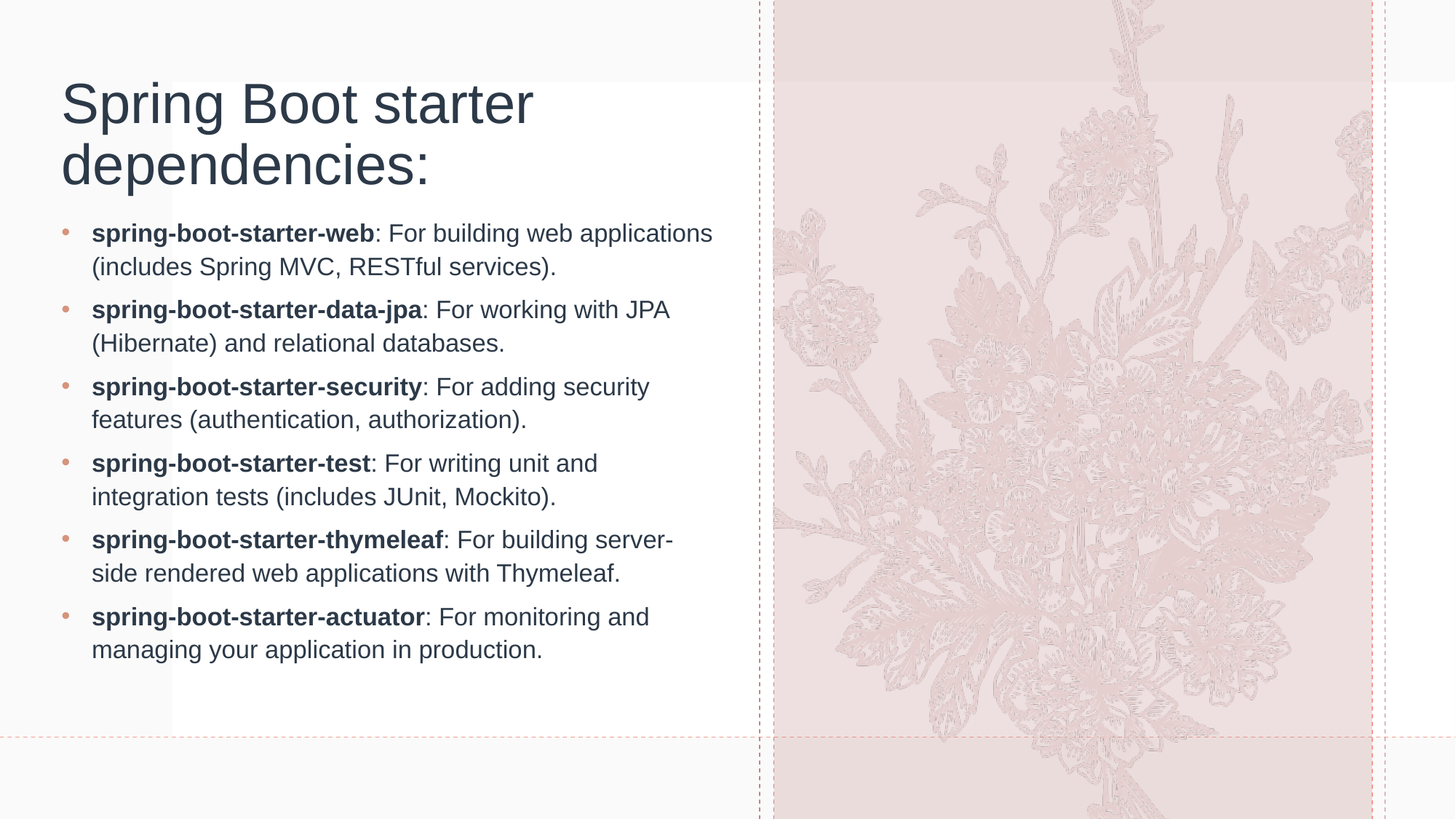

# Spring Boot starter dependencies:
spring-boot-starter-web: For building web applications (includes Spring MVC, RESTful services).
spring-boot-starter-data-jpa: For working with JPA (Hibernate) and relational databases.
spring-boot-starter-security: For adding security features (authentication, authorization).
spring-boot-starter-test: For writing unit and integration tests (includes JUnit, Mockito).
spring-boot-starter-thymeleaf: For building server-side rendered web applications with Thymeleaf.
spring-boot-starter-actuator: For monitoring and managing your application in production.